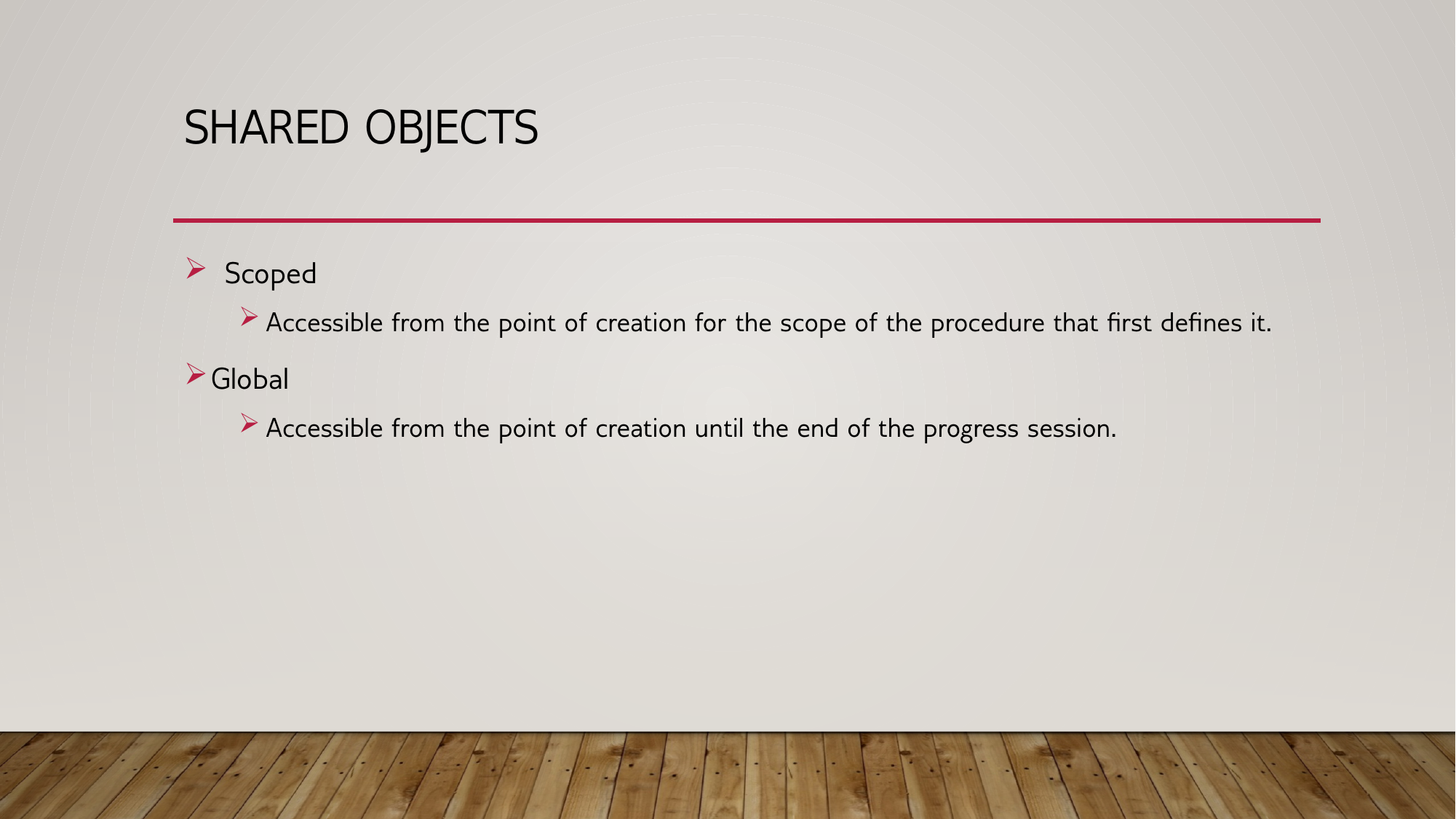

# Shared objects
Scoped
Accessible from the point of creation for the scope of the procedure that first defines it.
Global
Accessible from the point of creation until the end of the progress session.